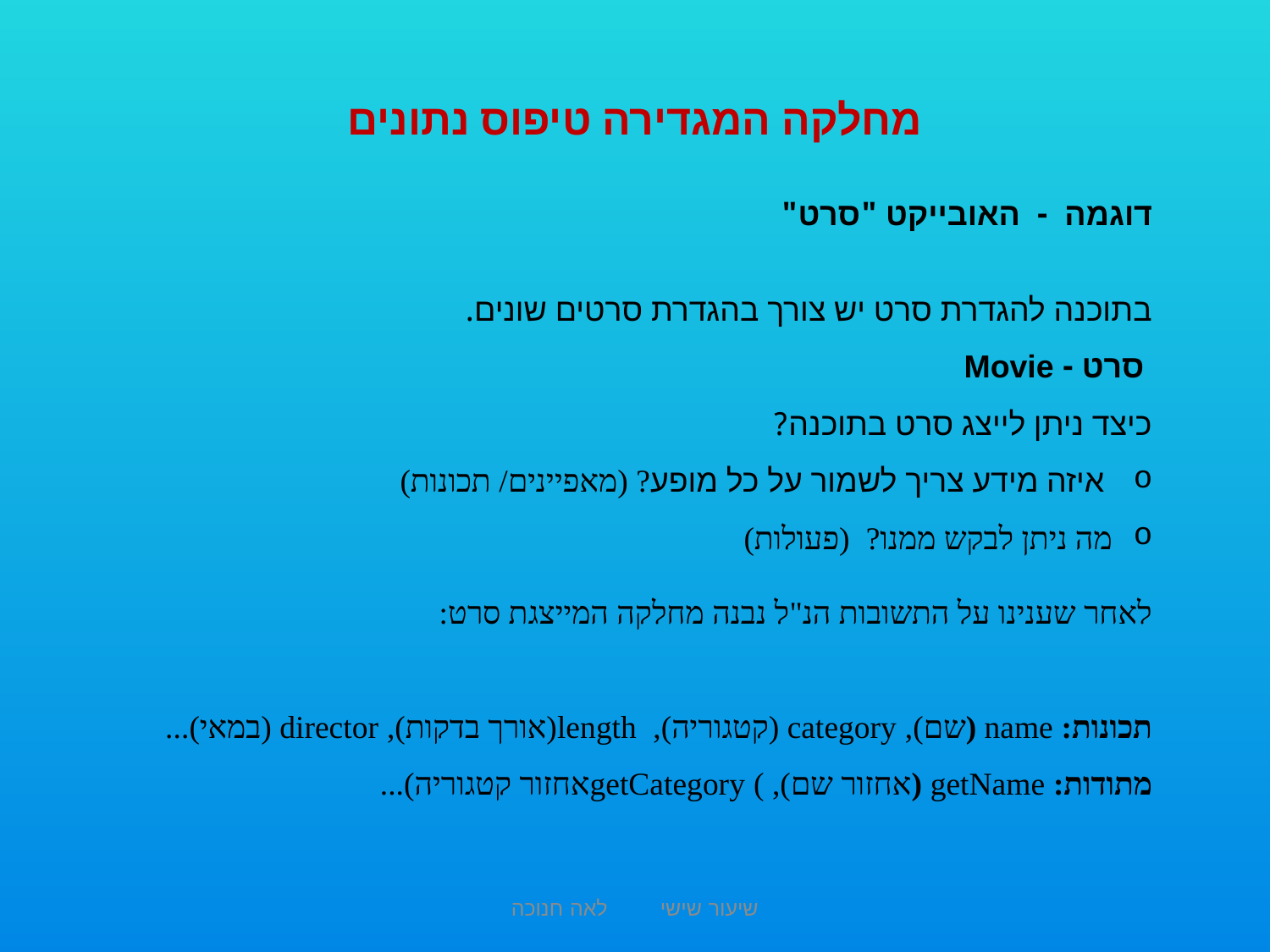

מחלקה המגדירה טיפוס נתונים

דוגמה  -  האובייקט "סרט"

בתוכנה להגדרת סרט יש צורך בהגדרת סרטים שונים.
 סרט - Movie
כיצד ניתן לייצג סרט בתוכנה?
איזה מידע צריך לשמור על כל מופע? (מאפיינים/ תכונות)
מה ניתן לבקש ממנו?  (פעולות)
לאחר שענינו על התשובות הנ"ל נבנה מחלקה המייצגת סרט:

תכונות: name (שם), category (קטגוריה),  length(אורך בדקות), director (במאי)...
מתודות: getName (אחזור שם), ) getCategoryאחזור קטגוריה)...

שיעור שישי        לאה חנוכה